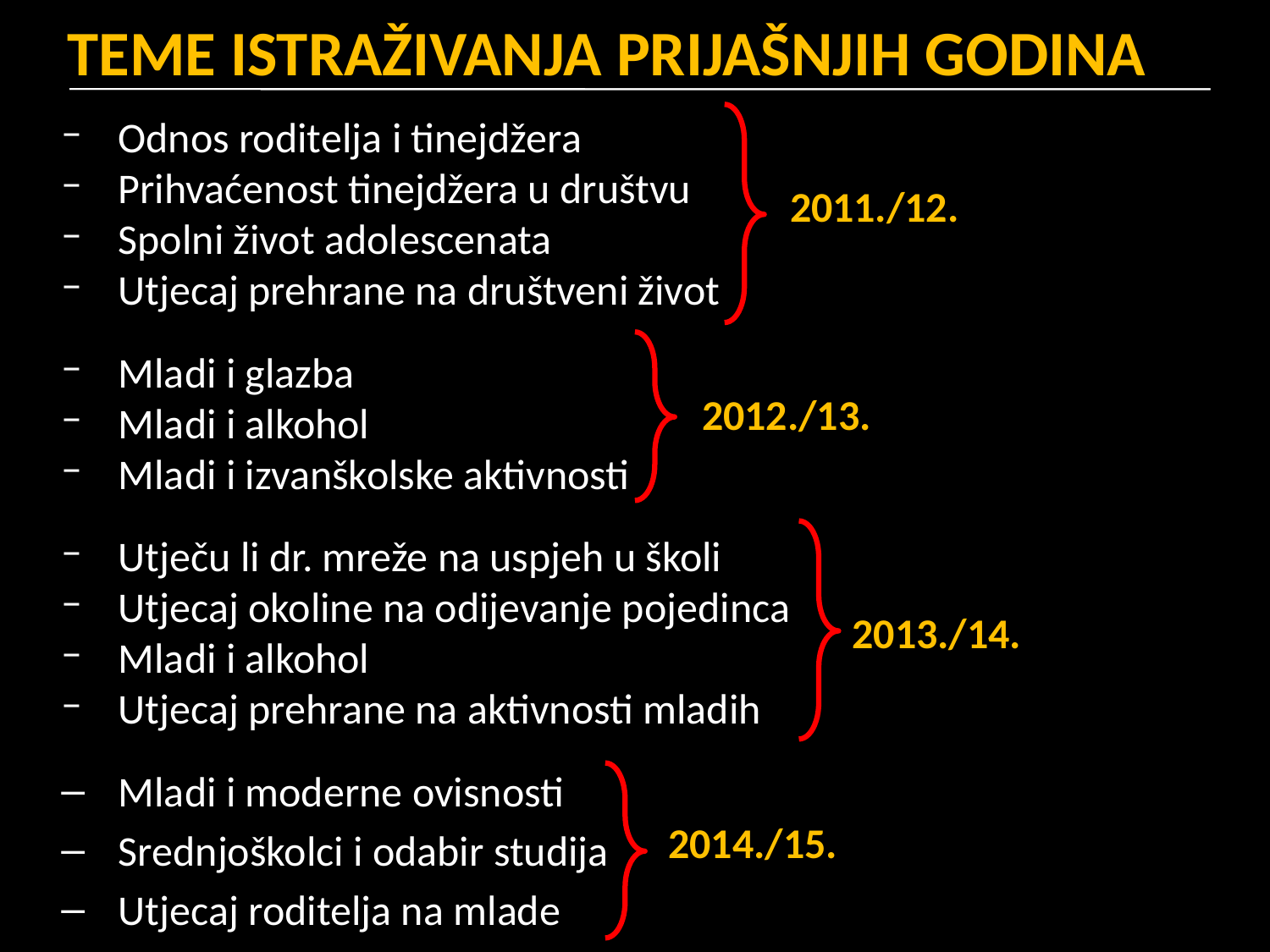

# TEME ISTRAŽIVANJA PRIJAŠNJIH GODINA
Odnos roditelja i tinejdžera
Prihvaćenost tinejdžera u društvu
Spolni život adolescenata
Utjecaj prehrane na društveni život
Mladi i glazba
Mladi i alkohol
Mladi i izvanškolske aktivnosti
Utječu li dr. mreže na uspjeh u školi
Utjecaj okoline na odijevanje pojedinca
Mladi i alkohol
Utjecaj prehrane na aktivnosti mladih
Mladi i moderne ovisnosti
Srednjoškolci i odabir studija
Utjecaj roditelja na mlade

2011./12.

2012./13.

2013./14.

2014./15.